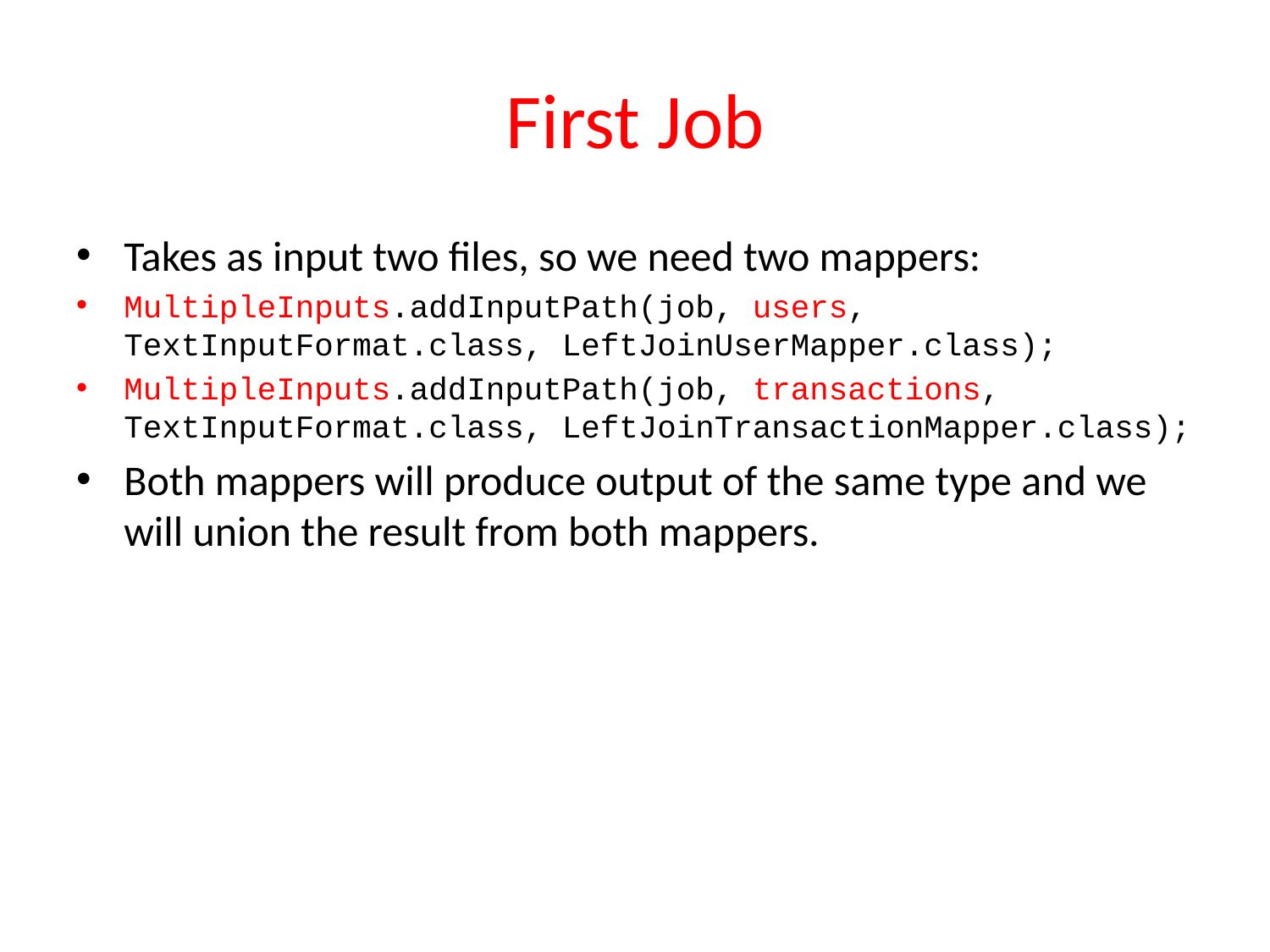

# First Job
Takes as input two files, so we need two mappers:
MultipleInputs.addInputPath(job, users, TextInputFormat.class, LeftJoinUserMapper.class);
MultipleInputs.addInputPath(job, transactions, TextInputFormat.class, LeftJoinTransactionMapper.class);
Both mappers will produce output of the same type and we will union the result from both mappers.